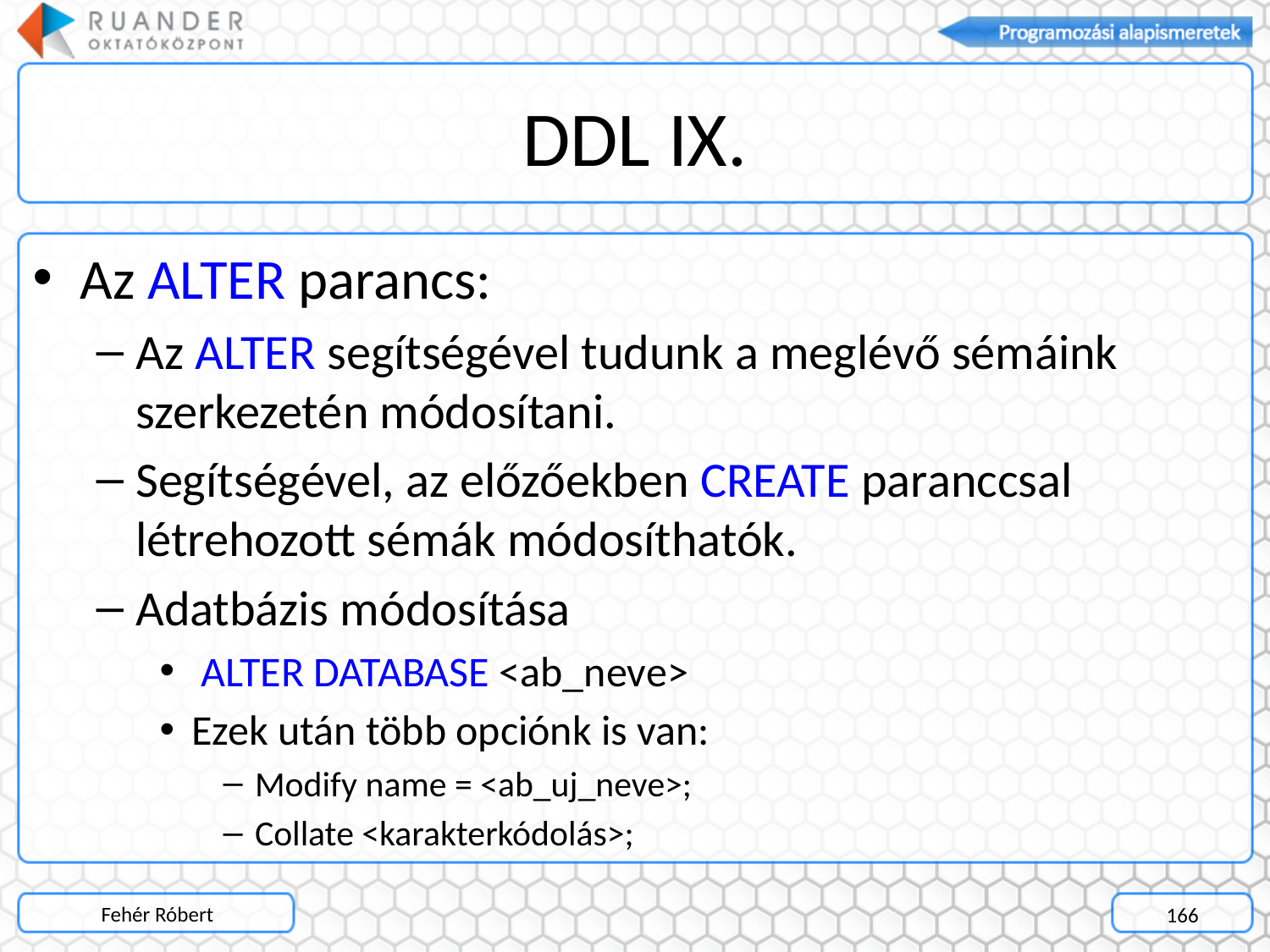

# DDL IX.
Az ALTER parancs:
Az ALTER segítségével tudunk a meglévő sémáink szerkezetén módosítani.
Segítségével, az előzőekben CREATE paranccsal létrehozott sémák módosíthatók.
Adatbázis módosítása
 ALTER DATABASE <ab_neve>
Ezek után több opciónk is van:
Modify name = <ab_uj_neve>;
Collate <karakterkódolás>;
Fehér Róbert
166